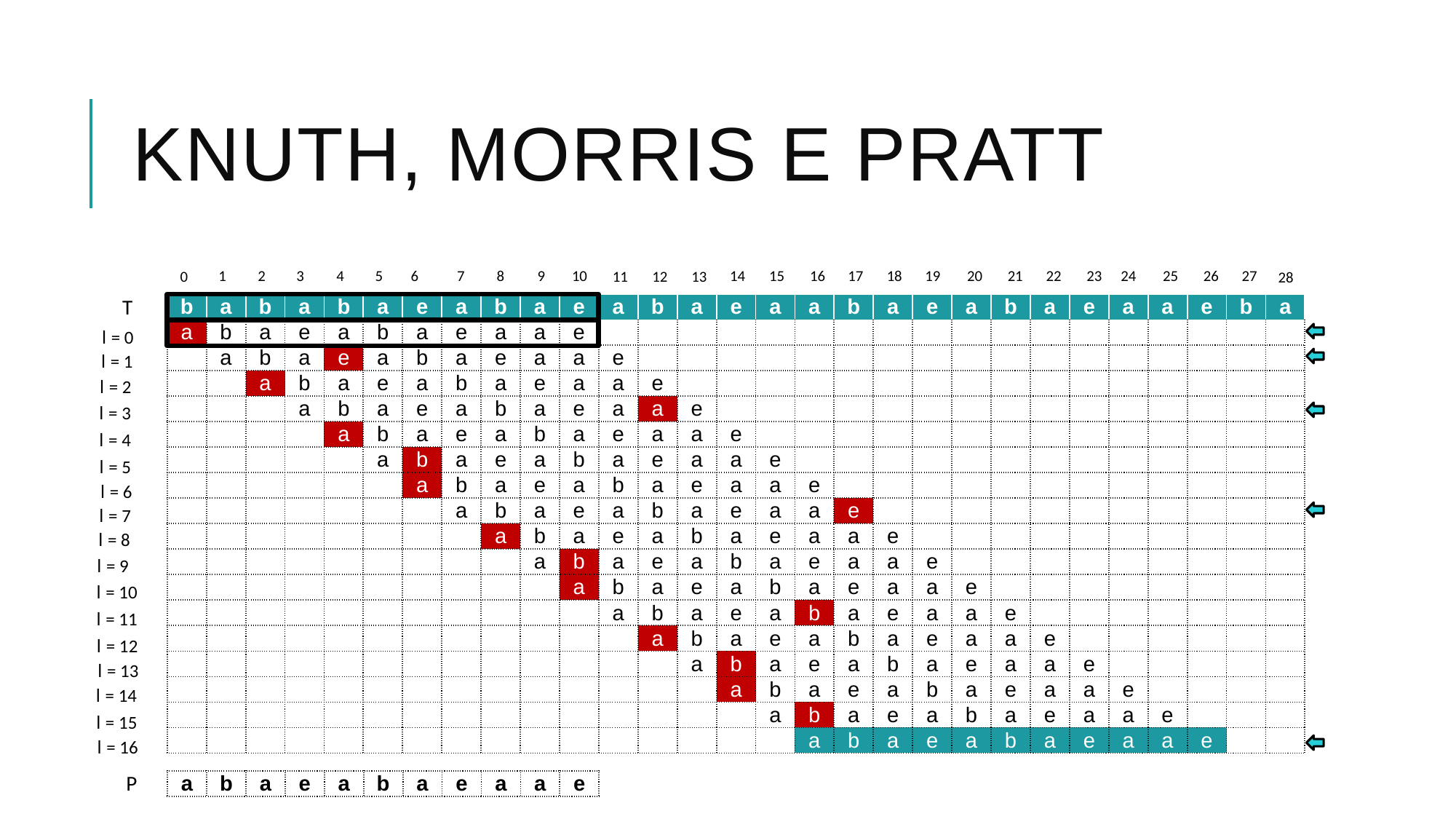

# Knuth, Morris e PRATT
7
24
19
23
6
10
27
18
22
3
15
5
9
26
17
21
2
14
4
8
25
16
20
1
13
11
0
12
28
T

| b | a | b | a | b | a | e | a | b | a | e | a | b | a | e | a | a | b | a | e | a | b | a | e | a | a | e | b | a |
| --- | --- | --- | --- | --- | --- | --- | --- | --- | --- | --- | --- | --- | --- | --- | --- | --- | --- | --- | --- | --- | --- | --- | --- | --- | --- | --- | --- | --- |
| a | b | a | e | a | b | a | e | a | a | e |  |  |  |  |  |  |  |  |  |  |  |  |  |  |  |  |  |  |
|  | a | b | a | e | a | b | a | e | a | a | e |  |  |  |  |  |  |  |  |  |  |  |  |  |  |  |  |  |
|  |  | a | b | a | e | a | b | a | e | a | a | e |  |  |  |  |  |  |  |  |  |  |  |  |  |  |  |  |
|  |  |  | a | b | a | e | a | b | a | e | a | a | e |  |  |  |  |  |  |  |  |  |  |  |  |  |  |  |
|  |  |  |  | a | b | a | e | a | b | a | e | a | a | e |  |  |  |  |  |  |  |  |  |  |  |  |  |  |
|  |  |  |  |  | a | b | a | e | a | b | a | e | a | a | e |  |  |  |  |  |  |  |  |  |  |  |  |  |
|  |  |  |  |  |  | a | b | a | e | a | b | a | e | a | a | e |  |  |  |  |  |  |  |  |  |  |  |  |
|  |  |  |  |  |  |  | a | b | a | e | a | b | a | e | a | a | e |  |  |  |  |  |  |  |  |  |  |  |
|  |  |  |  |  |  |  |  | a | b | a | e | a | b | a | e | a | a | e |  |  |  |  |  |  |  |  |  |  |
|  |  |  |  |  |  |  |  |  | a | b | a | e | a | b | a | e | a | a | e |  |  |  |  |  |  |  |  |  |
|  |  |  |  |  |  |  |  |  |  | a | b | a | e | a | b | a | e | a | a | e |  |  |  |  |  |  |  |  |
|  |  |  |  |  |  |  |  |  |  |  | a | b | a | e | a | b | a | e | a | a | e |  |  |  |  |  |  |  |
|  |  |  |  |  |  |  |  |  |  |  |  | a | b | a | e | a | b | a | e | a | a | e |  |  |  |  |  |  |
|  |  |  |  |  |  |  |  |  |  |  |  |  | a | b | a | e | a | b | a | e | a | a | e |  |  |  |  |  |
|  |  |  |  |  |  |  |  |  |  |  |  |  |  | a | b | a | e | a | b | a | e | a | a | e |  |  |  |  |
|  |  |  |  |  |  |  |  |  |  |  |  |  |  |  | a | b | a | e | a | b | a | e | a | a | e |  |  |  |
|  |  |  |  |  |  |  |  |  |  |  |  |  |  |  |  | a | b | a | e | a | b | a | e | a | a | e |  |  |

l = 0

l = 1

l = 2
l = 3

l = 4
l = 5
l = 6
l = 7

l = 8
l = 9
l = 10
l = 11
l = 12
l = 13
l = 14
l = 15
l = 16

P
| a | b | a | e | a | b | a | e | a | a | e |
| --- | --- | --- | --- | --- | --- | --- | --- | --- | --- | --- |